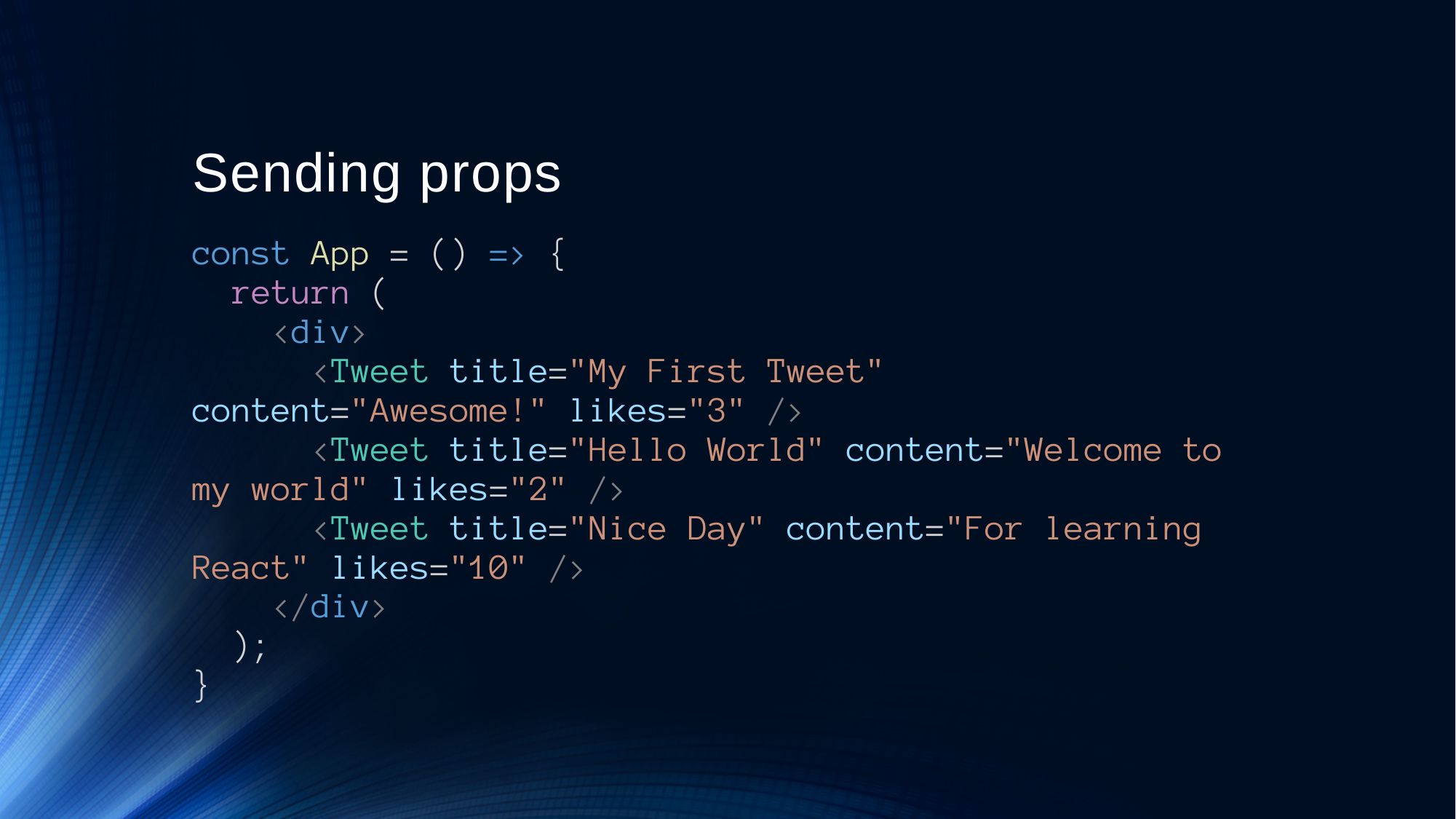

# Sending props
const App = () => {
  return (
    <div>
      <Tweet title="My First Tweet" content="Awesome!" likes="3" />
      <Tweet title="Hello World" content="Welcome to my world" likes="2" />
      <Tweet title="Nice Day" content="For learning React" likes="10" />
    </div>
  );
}